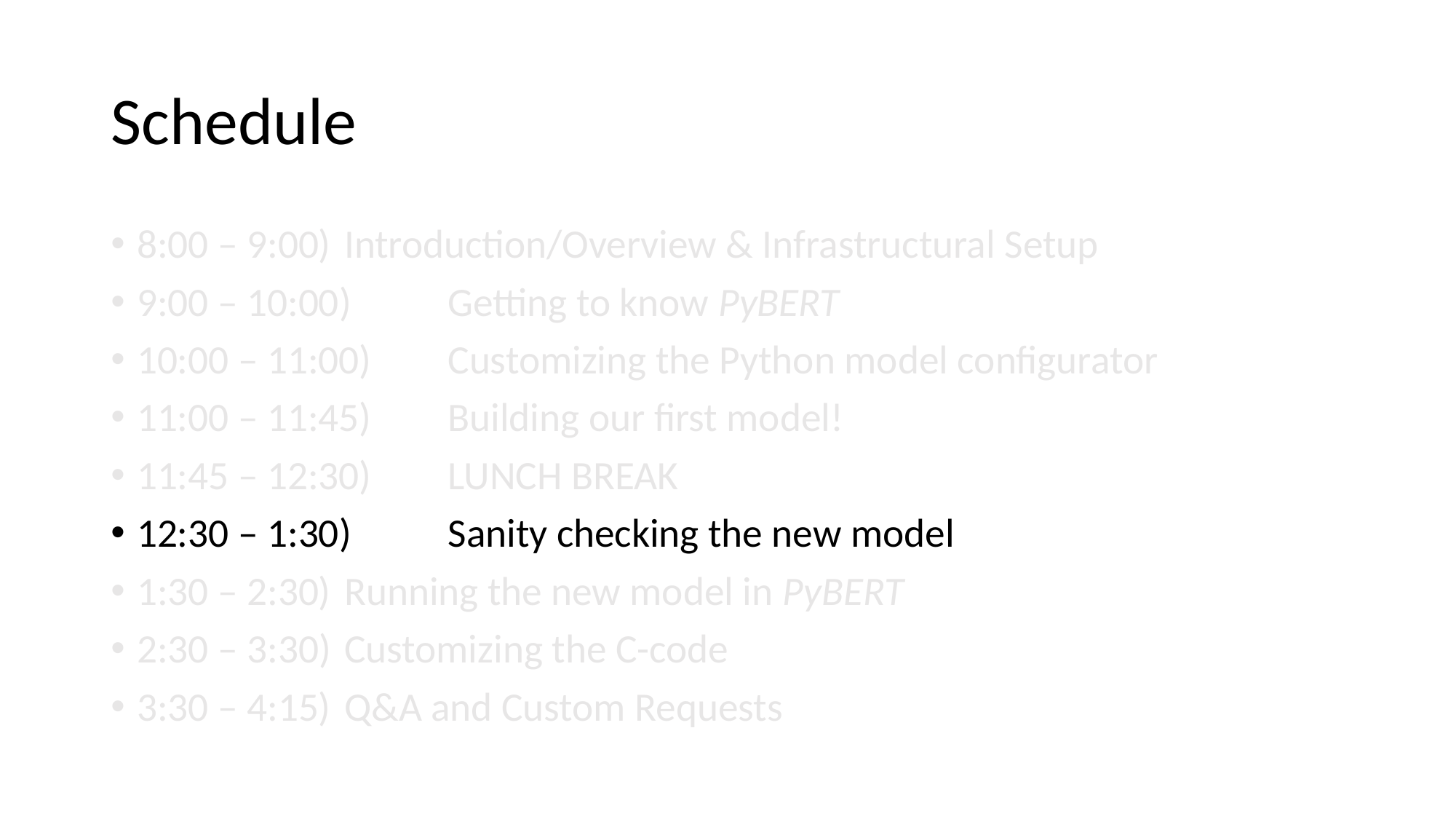

# Schedule
8:00 – 9:00)	Introduction/Overview & Infrastructural Setup
9:00 – 10:00)	Getting to know PyBERT
10:00 – 11:00)	Customizing the Python model configurator
11:00 – 11:45)	Building our first model!
11:45 – 12:30)	LUNCH BREAK
12:30 – 1:30)	Sanity checking the new model
1:30 – 2:30)	Running the new model in PyBERT
2:30 – 3:30)	Customizing the C-code
3:30 – 4:15)	Q&A and Custom Requests